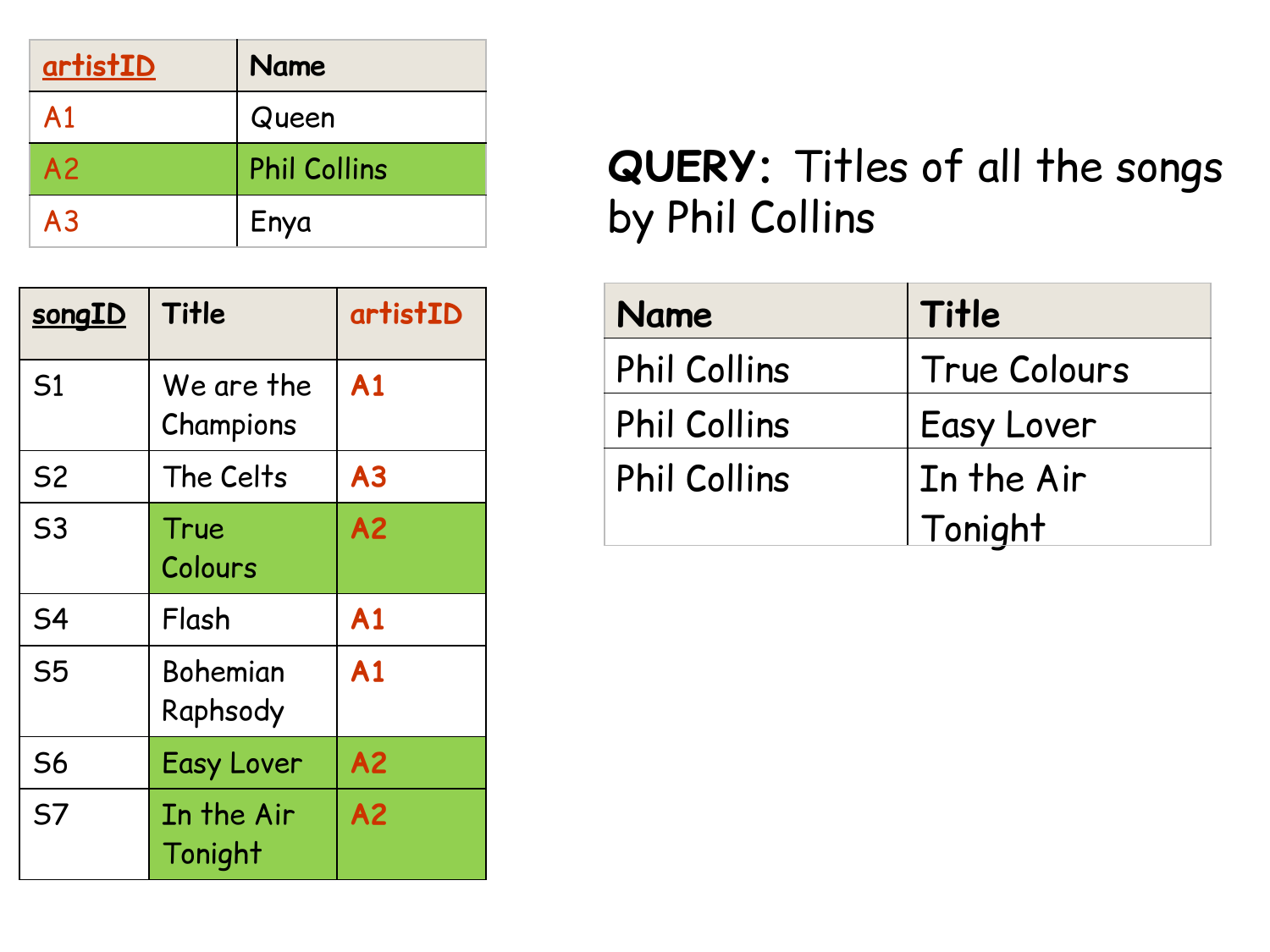

| artistID | Name |
| --- | --- |
| A1 | Queen |
| A2 | Phil Collins |
| A3 | Enya |
QUERY: Titles of all the songs by Phil Collins
| Name | Title |
| --- | --- |
| Phil Collins | True Colours |
| Phil Collins | Easy Lover |
| Phil Collins | In the Air Tonight |
| songID | Title | artistID |
| --- | --- | --- |
| S1 | We are the Champions | A1 |
| S2 | The Celts | A3 |
| S3 | True Colours | A2 |
| S4 | Flash | A1 |
| S5 | Bohemian Raphsody | A1 |
| S6 | Easy Lover | A2 |
| S7 | In the Air Tonight | A2 |